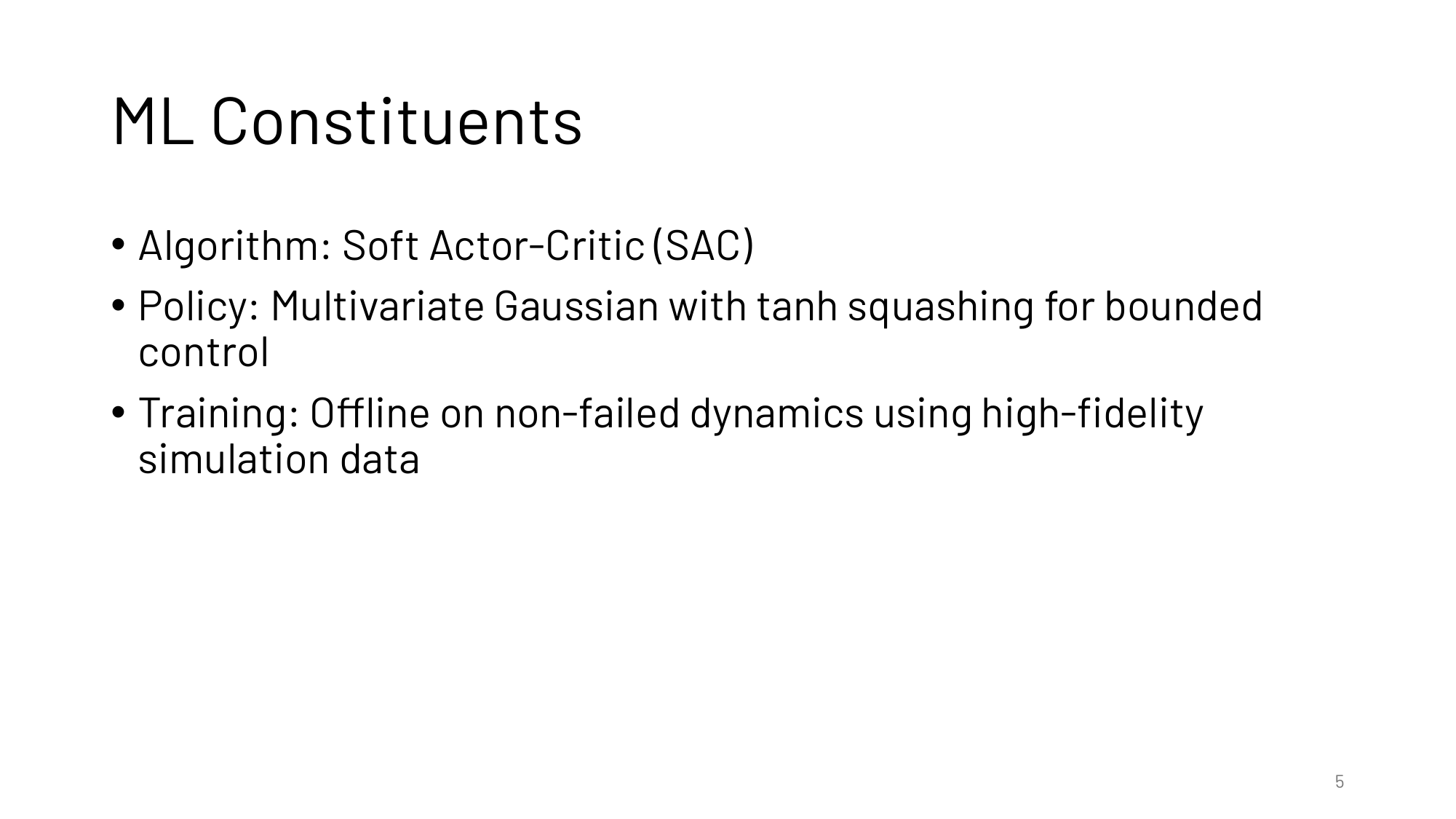

# ML Constituents
Algorithm: Soft Actor-Critic (SAC)
Policy: Multivariate Gaussian with tanh squashing for bounded control
Training: Offline on non-failed dynamics using high-fidelity simulation data
5